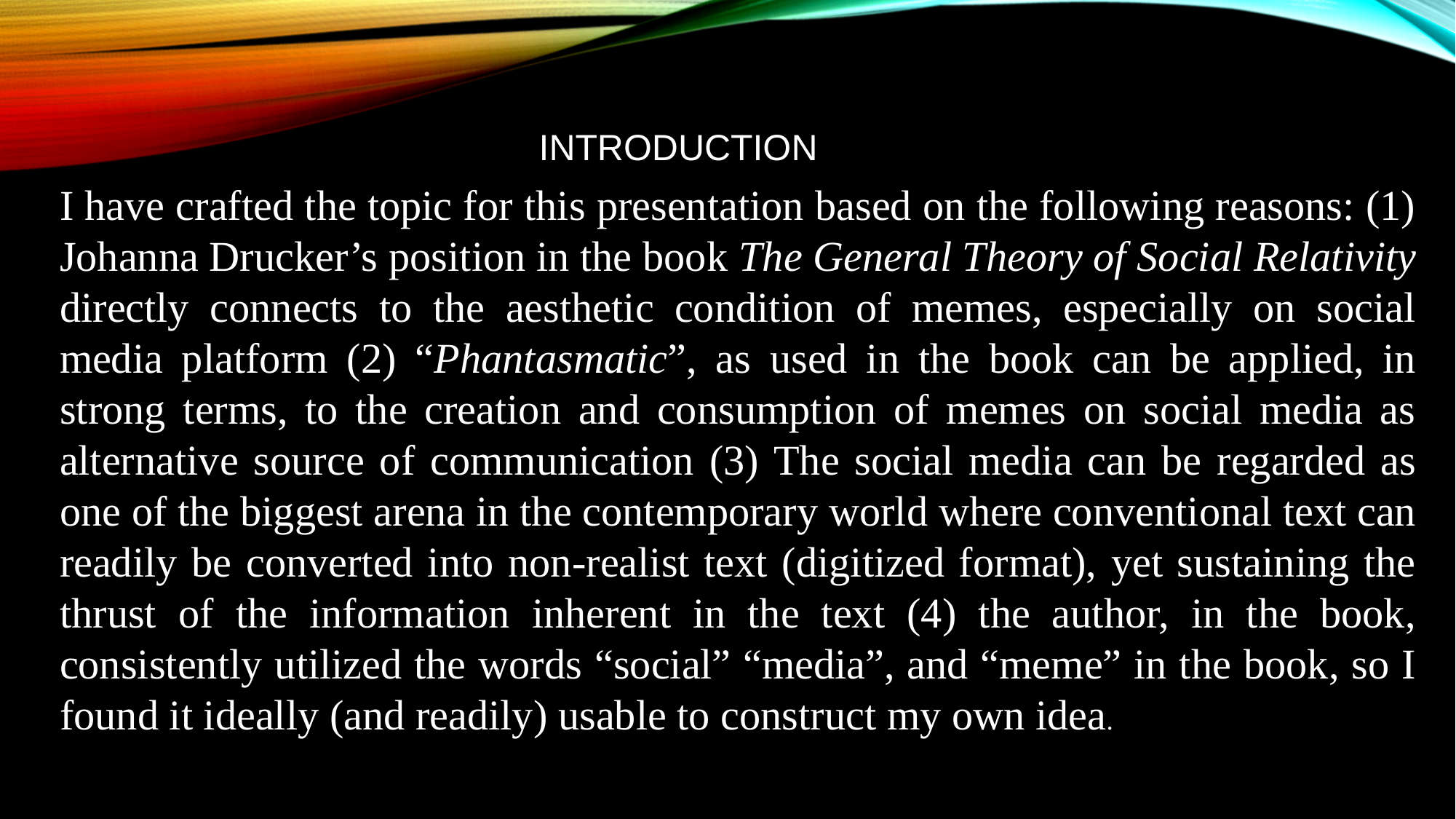

INTRODUCTION
I have crafted the topic for this presentation based on the following reasons: (1) Johanna Drucker’s position in the book The General Theory of Social Relativity directly connects to the aesthetic condition of memes, especially on social media platform (2) “Phantasmatic”, as used in the book can be applied, in strong terms, to the creation and consumption of memes on social media as alternative source of communication (3) The social media can be regarded as one of the biggest arena in the contemporary world where conventional text can readily be converted into non-realist text (digitized format), yet sustaining the thrust of the information inherent in the text (4) the author, in the book, consistently utilized the words “social” “media”, and “meme” in the book, so I found it ideally (and readily) usable to construct my own idea.